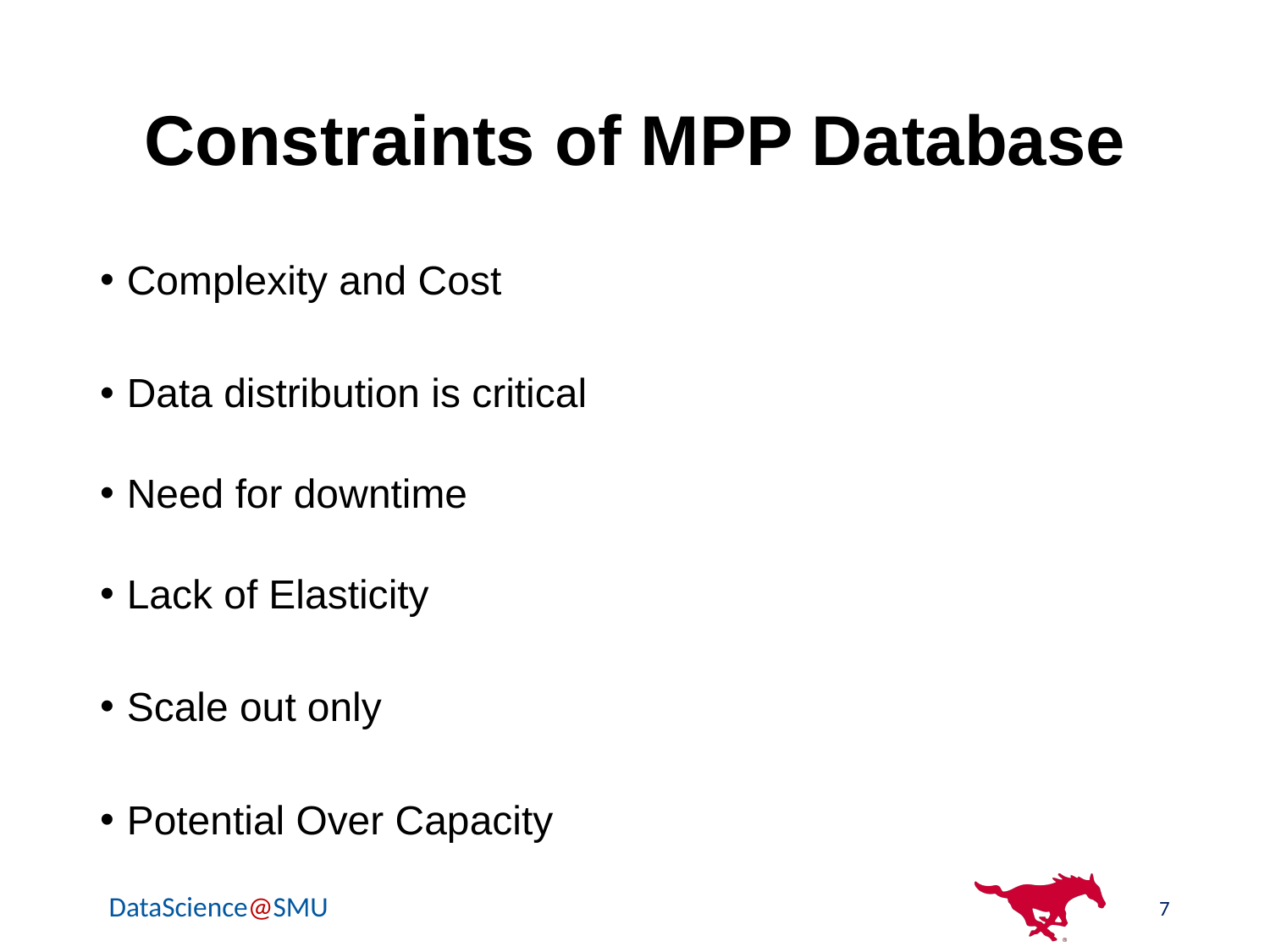

# Constraints of MPP Database
Complexity and Cost

Data distribution is critical
Need for downtime
Lack of Elasticity

Scale out only

Potential Over Capacity

7